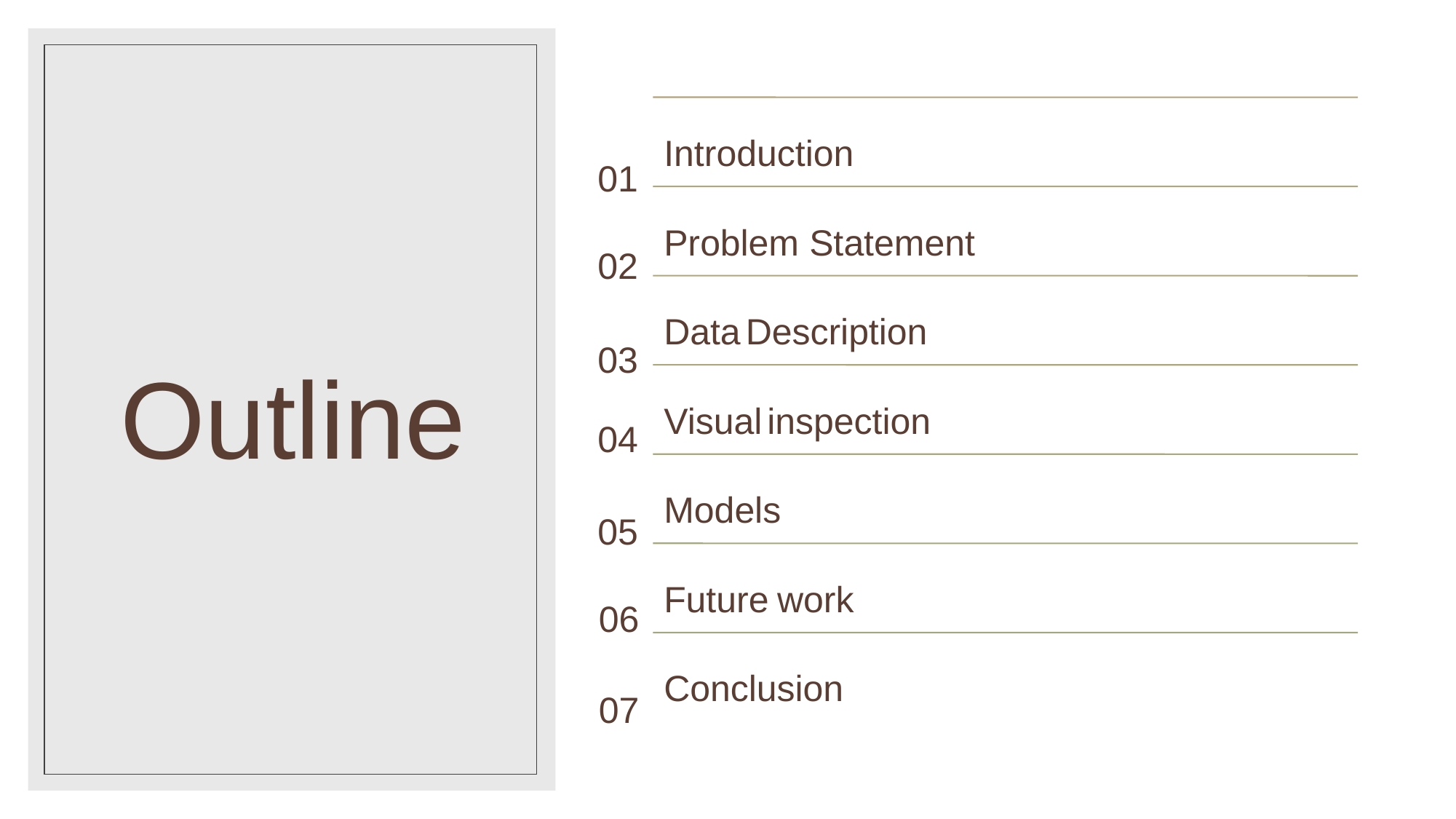

# Outline
01
Introduction
Problem  Statement
Data Description
Visual inspection
Models
Future work
Conclusion
02
03
04
05
06
07